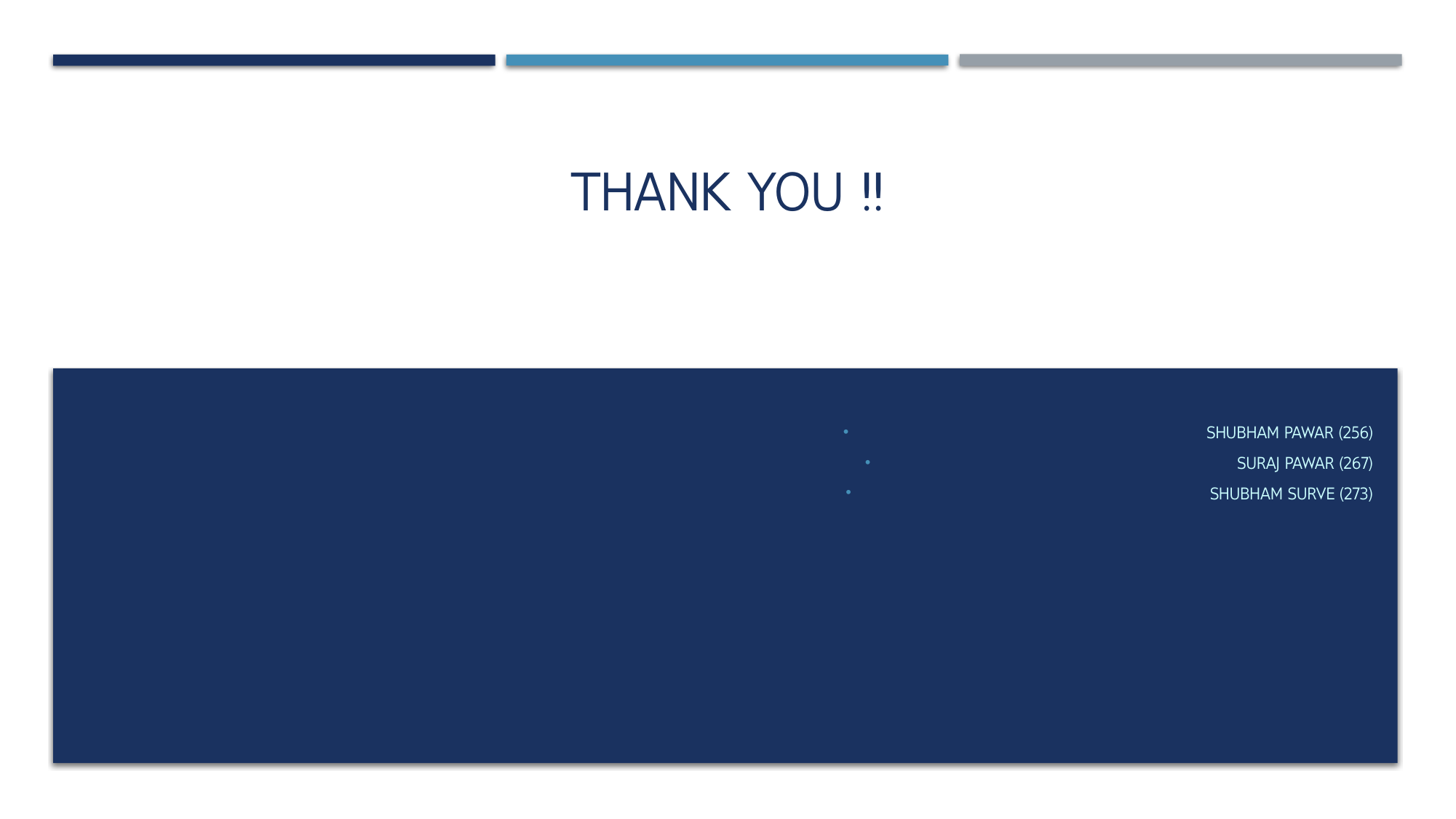

# THANK YOU !!
Shubham pawar (256)
Suraj pawar (267)
Shubham Surve (273)